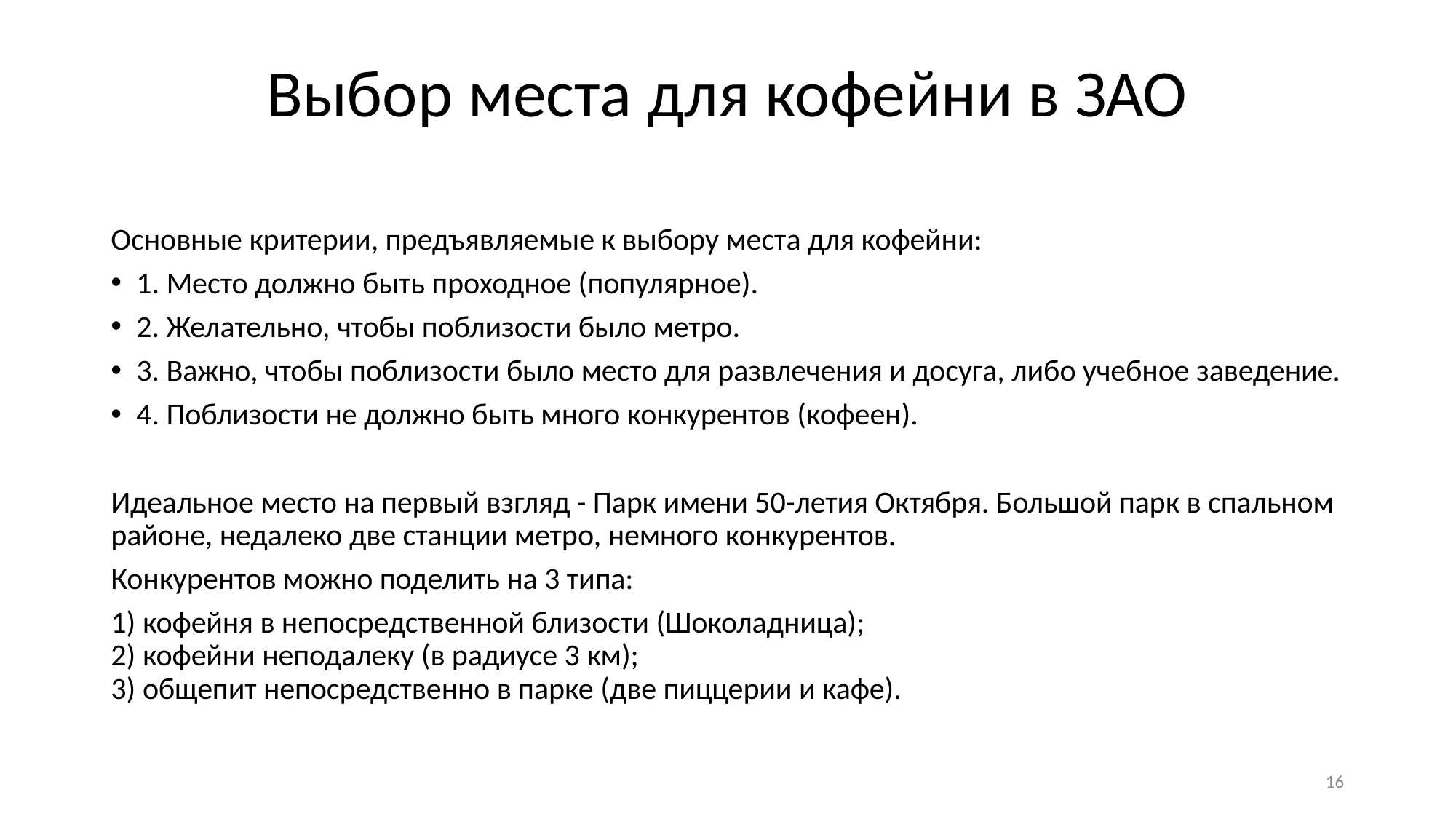

# Выбор места для кофейни в ЗАО
Основные критерии, предъявляемые к выбору места для кофейни:
1. Место должно быть проходное (популярное).
2. Желательно, чтобы поблизости было метро.
3. Важно, чтобы поблизости было место для развлечения и досуга, либо учебное заведение.
4. Поблизости не должно быть много конкурентов (кофеен).

Идеальное место на первый взгляд - Парк имени 50-летия Октября. Большой парк в спальном районе, недалеко две станции метро, немного конкурентов.
Конкурентов можно поделить на 3 типа:
1) кофейня в непосредственной близости (Шоколадница);
2) кофейни неподалеку (в радиусе 3 км);
3) общепит непосредственно в парке (две пиццерии и кафе).
16